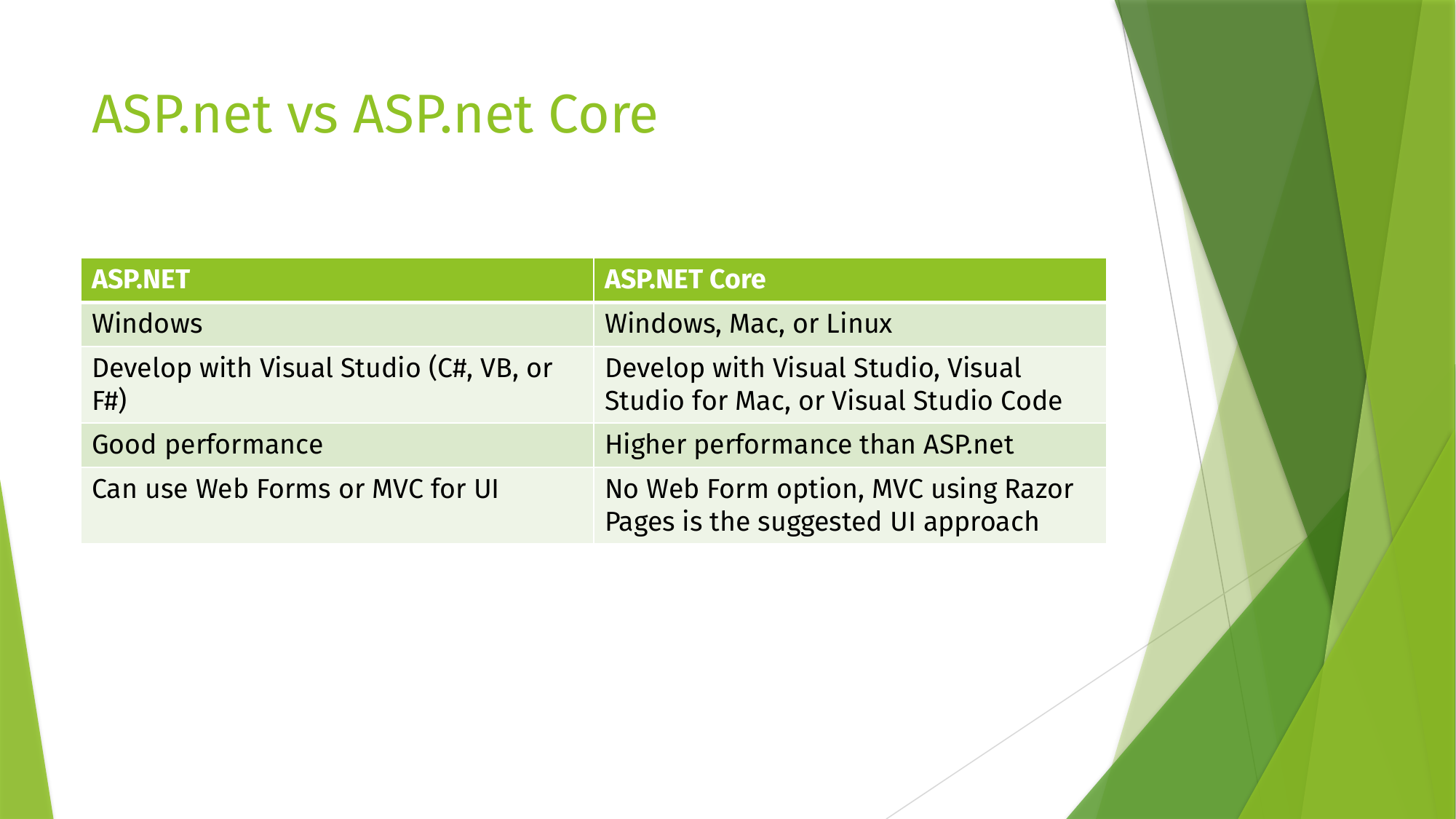

# ASP.net vs ASP.net Core
| ASP.NET | ASP.NET Core |
| --- | --- |
| Windows | Windows, Mac, or Linux |
| Develop with Visual Studio (C#, VB, or F#) | Develop with Visual Studio, Visual Studio for Mac, or Visual Studio Code |
| Good performance | Higher performance than ASP.net |
| Can use Web Forms or MVC for UI | No Web Form option, MVC using Razor Pages is the suggested UI approach |